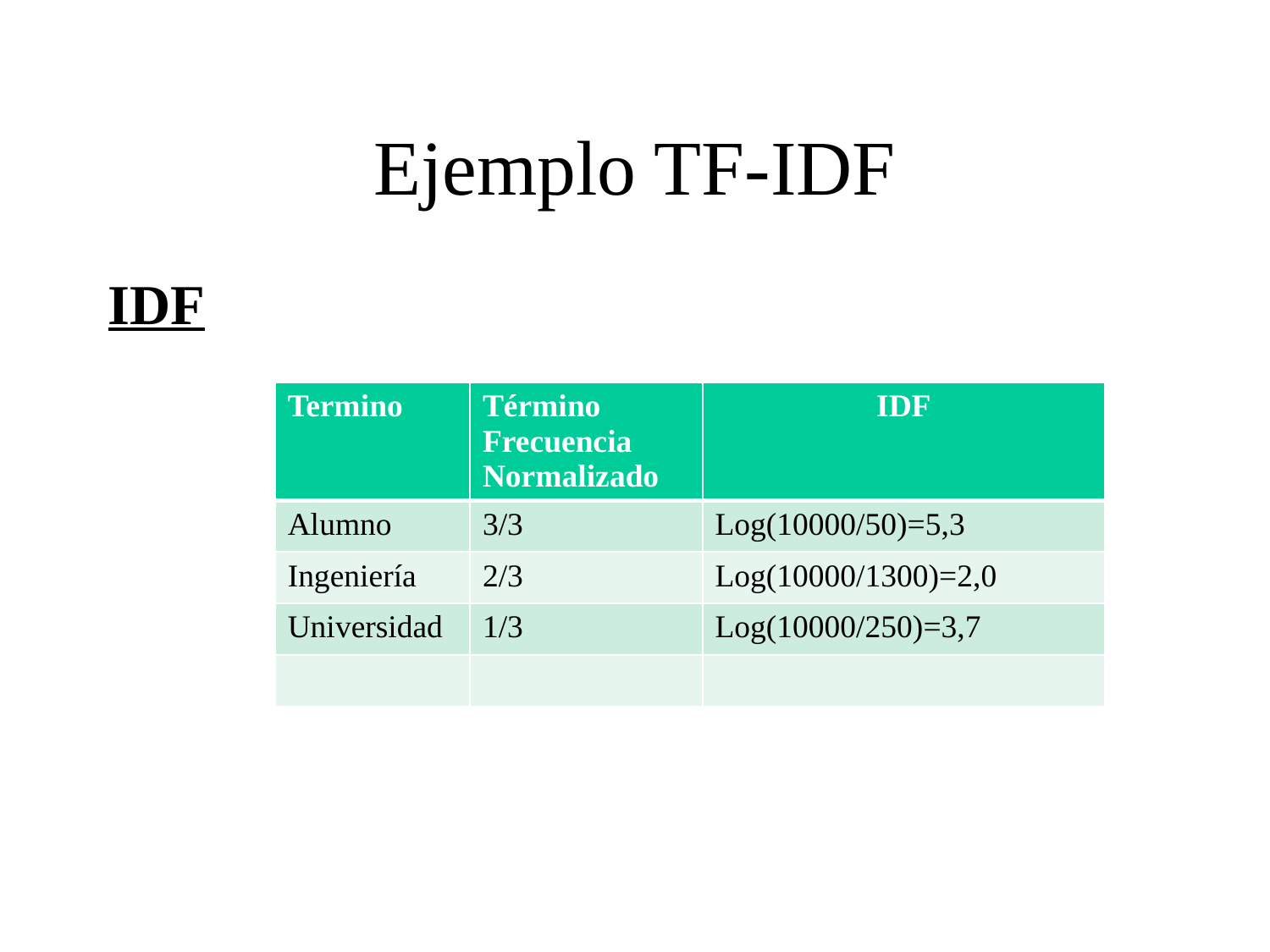

# Ejemplo TF-IDF
IDF

| Termino | Término Frecuencia Normalizado | IDF |
| --- | --- | --- |
| Alumno | 3/3 | Log(10000/50)=5,3 |
| Ingeniería | 2/3 | Log(10000/1300)=2,0 |
| Universidad | 1/3 | Log(10000/250)=3,7 |
|  |  |  |